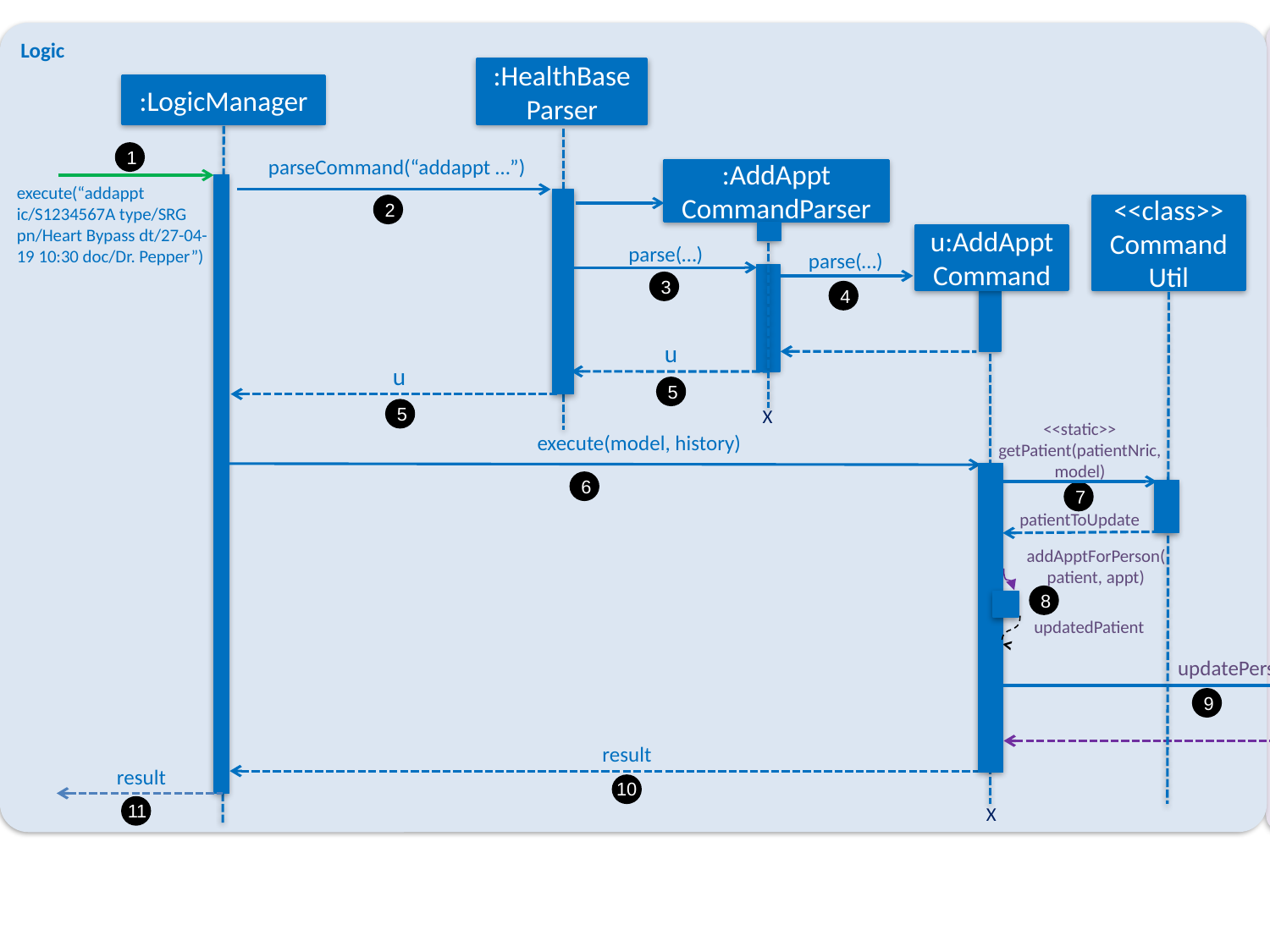

Logic
Model
:HealthBaseParser
:LogicManager
1
parseCommand(“addappt …”)
:AddAppt
CommandParser

execute(“addappt ic/S1234567A type/SRG pn/Heart Bypass dt/27-04-19 10:30 doc/Dr. Pepper”)

<<class>> CommandUtil
2

u:AddAppt
Command
parse(…)
parse(…)

3
4

u
u
5
: Model
X
5
<<static>> getPatient(patientNric, model)
execute(model, history)

6

7
patientToUpdate
addApptForPerson(patient, appt)
:HealthBase
8

updatedPatient
<
updatePerson(…)
updatePerson(…)

9
result
result
10

11
X